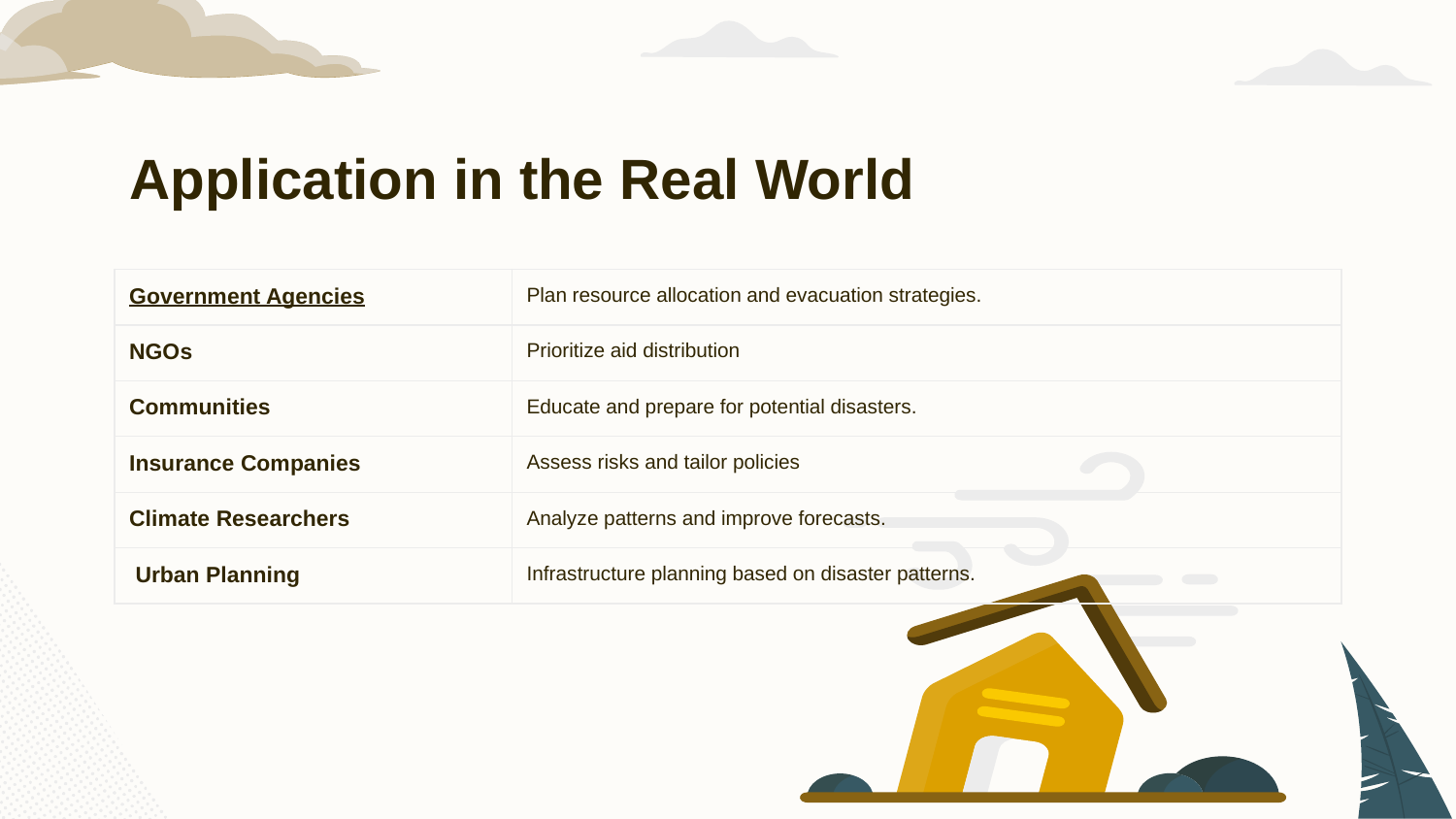

# Application in the Real World
| Government Agencies | Plan resource allocation and evacuation strategies. |
| --- | --- |
| NGOs | Prioritize aid distribution |
| Communities | Educate and prepare for potential disasters. |
| Insurance Companies | Assess risks and tailor policies |
| Climate Researchers | Analyze patterns and improve forecasts. |
| Urban Planning | Infrastructure planning based on disaster patterns. |